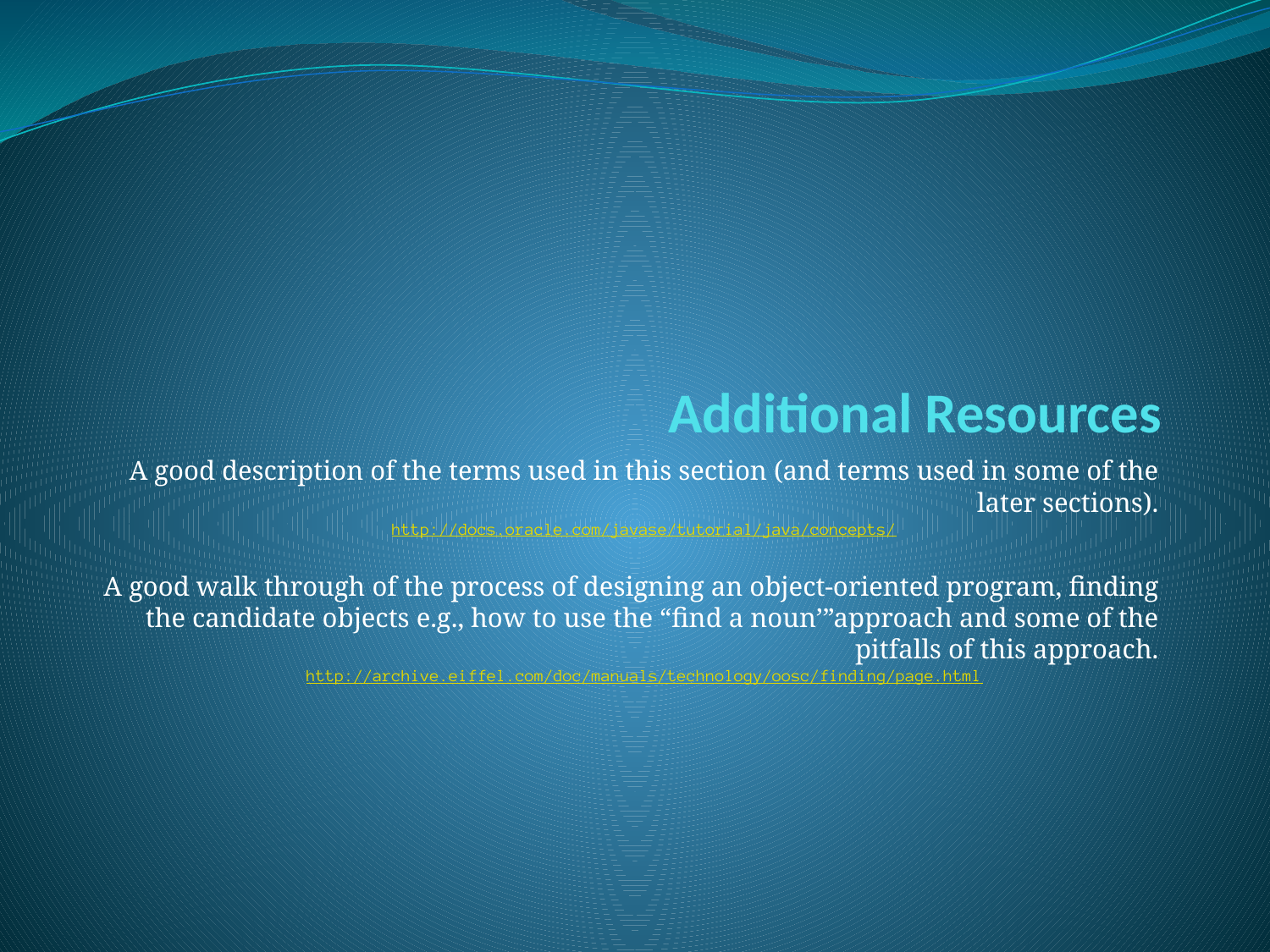

# Additional Resources
A good description of the terms used in this section (and terms used in some of the later sections).
http://docs.oracle.com/javase/tutorial/java/concepts/

A good walk through of the process of designing an object-oriented program, finding the candidate objects e.g., how to use the “find a noun’”approach and some of the pitfalls of this approach.
http://archive.eiffel.com/doc/manuals/technology/oosc/finding/page.html